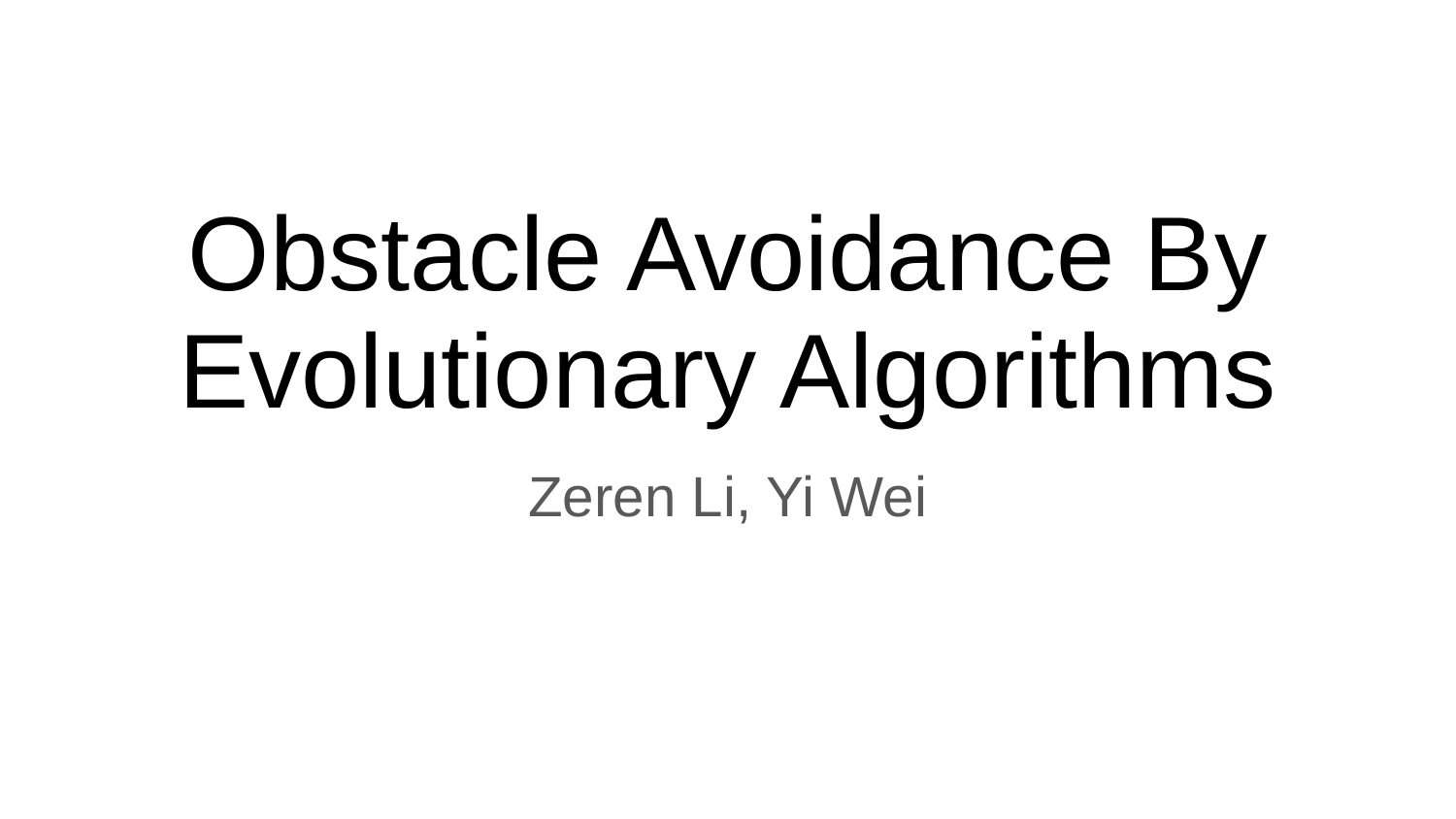

# Obstacle Avoidance By Evolutionary Algorithms
Zeren Li, Yi Wei